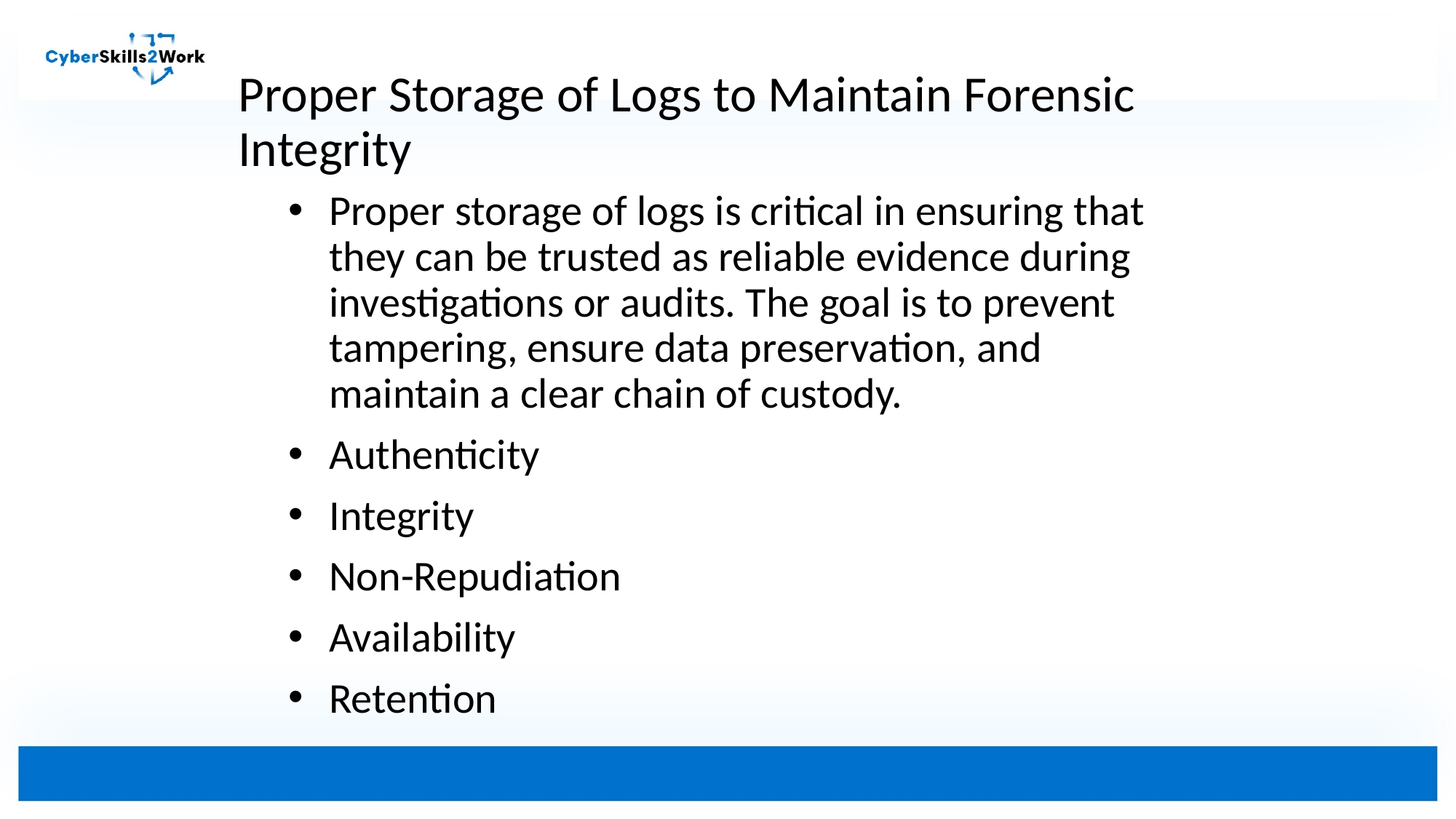

# Proper Storage of Logs to Maintain Forensic Integrity
Proper storage of logs is critical in ensuring that they can be trusted as reliable evidence during investigations or audits. The goal is to prevent tampering, ensure data preservation, and maintain a clear chain of custody.
Authenticity
Integrity
Non-Repudiation
Availability
Retention